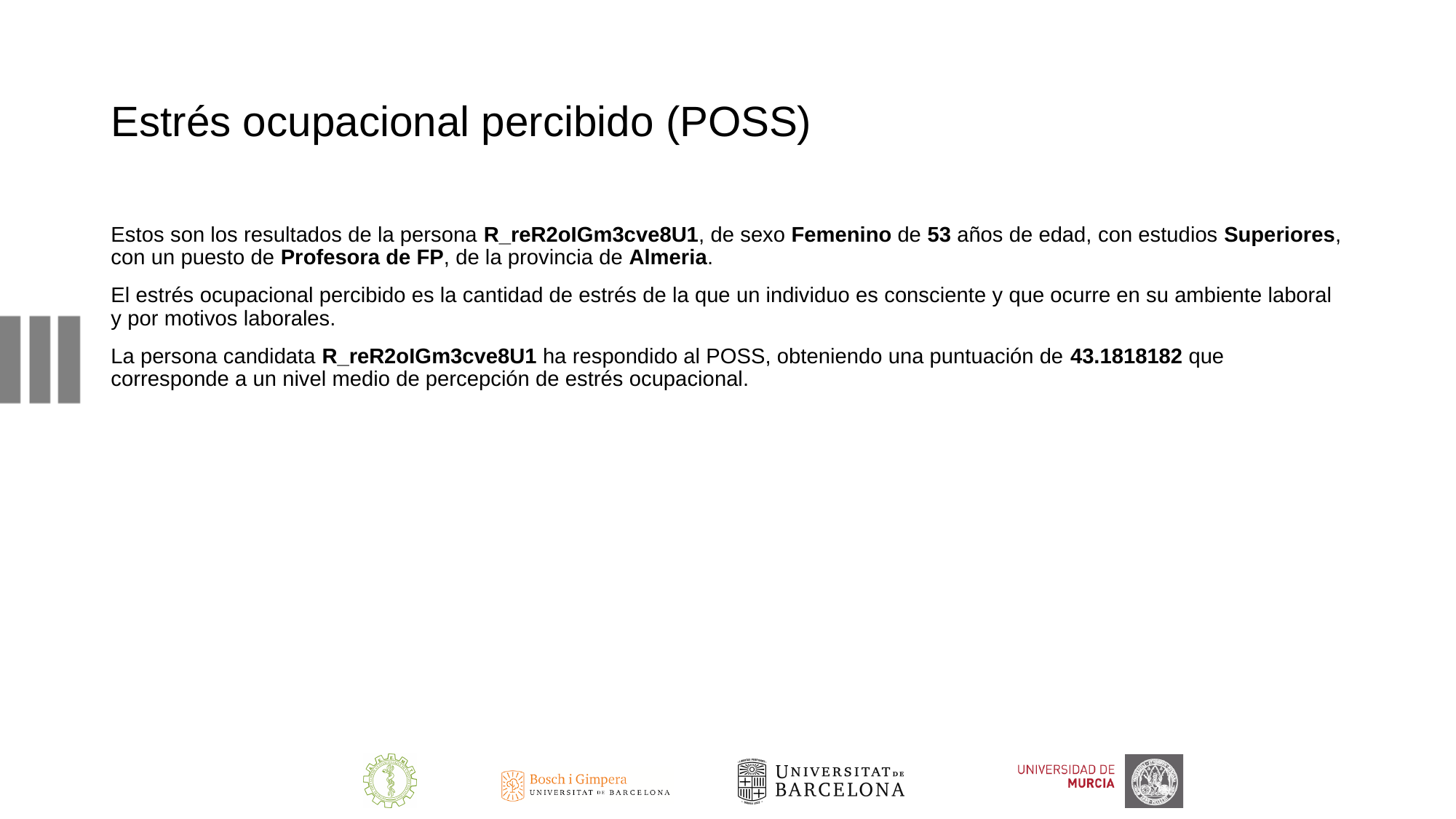

# Estrés ocupacional percibido (POSS)
Estos son los resultados de la persona R_reR2oIGm3cve8U1, de sexo Femenino de 53 años de edad, con estudios Superiores, con un puesto de Profesora de FP, de la provincia de Almeria.
El estrés ocupacional percibido es la cantidad de estrés de la que un individuo es consciente y que ocurre en su ambiente laboral y por motivos laborales.
La persona candidata R_reR2oIGm3cve8U1 ha respondido al POSS, obteniendo una puntuación de 43.1818182 que corresponde a un nivel medio de percepción de estrés ocupacional.